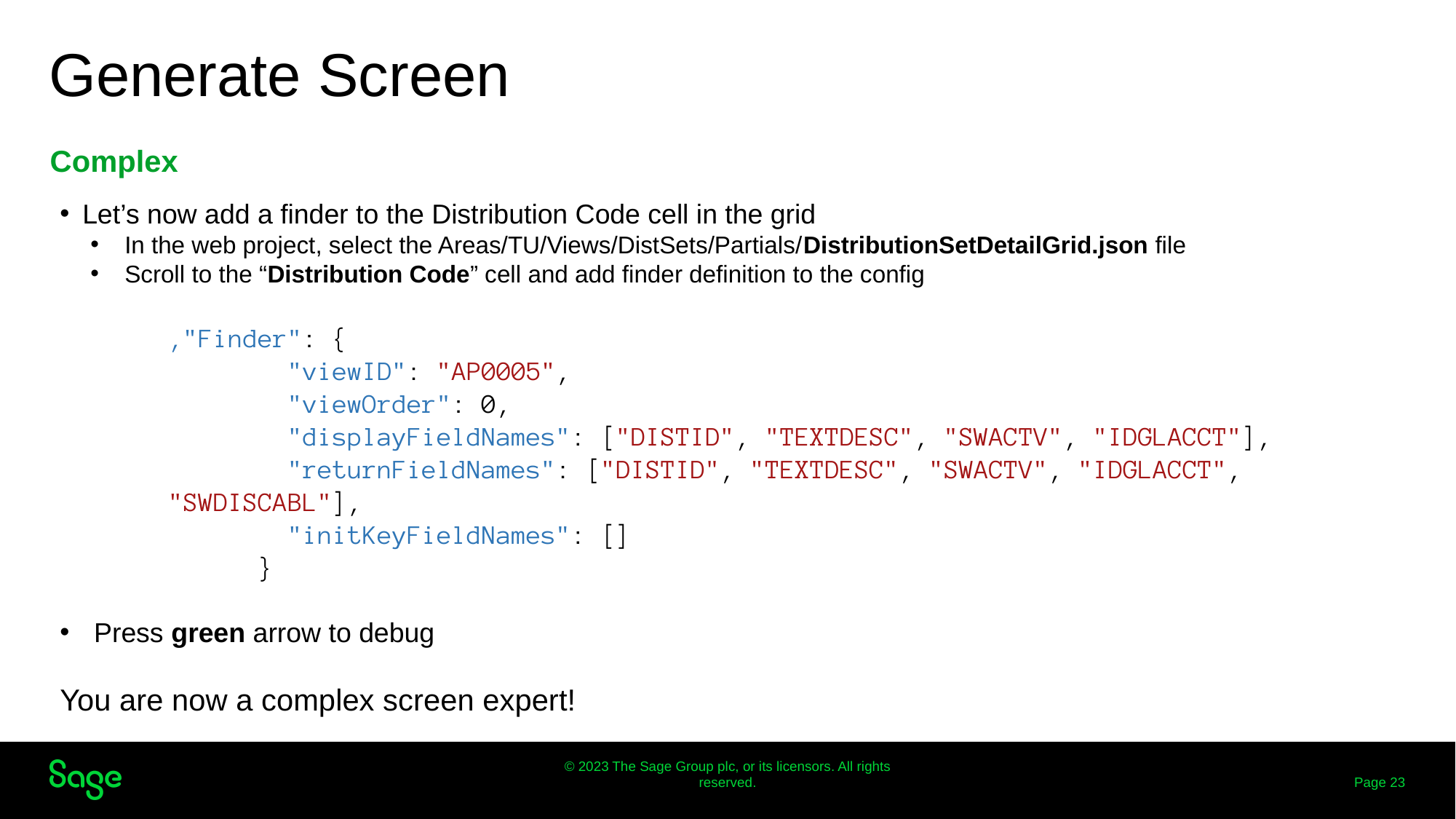

# Generate Screen
Complex
Let’s now add a finder to the Distribution Code cell in the grid
In the web project, select the Areas/TU/Views/DistSets/Partials/DistributionSetDetailGrid.json file
Scroll to the “Distribution Code” cell and add finder definition to the config

,"Finder": {
        "viewID": "AP0005",
        "viewOrder": 0,
        "displayFieldNames": ["DISTID", "TEXTDESC", "SWACTV", "IDGLACCT"],
        "returnFieldNames": ["DISTID", "TEXTDESC", "SWACTV", "IDGLACCT", "SWDISCABL"],
        "initKeyFieldNames": []
      }

Press green arrow to debug

You are now a complex screen expert!
Web Screens
Page 23